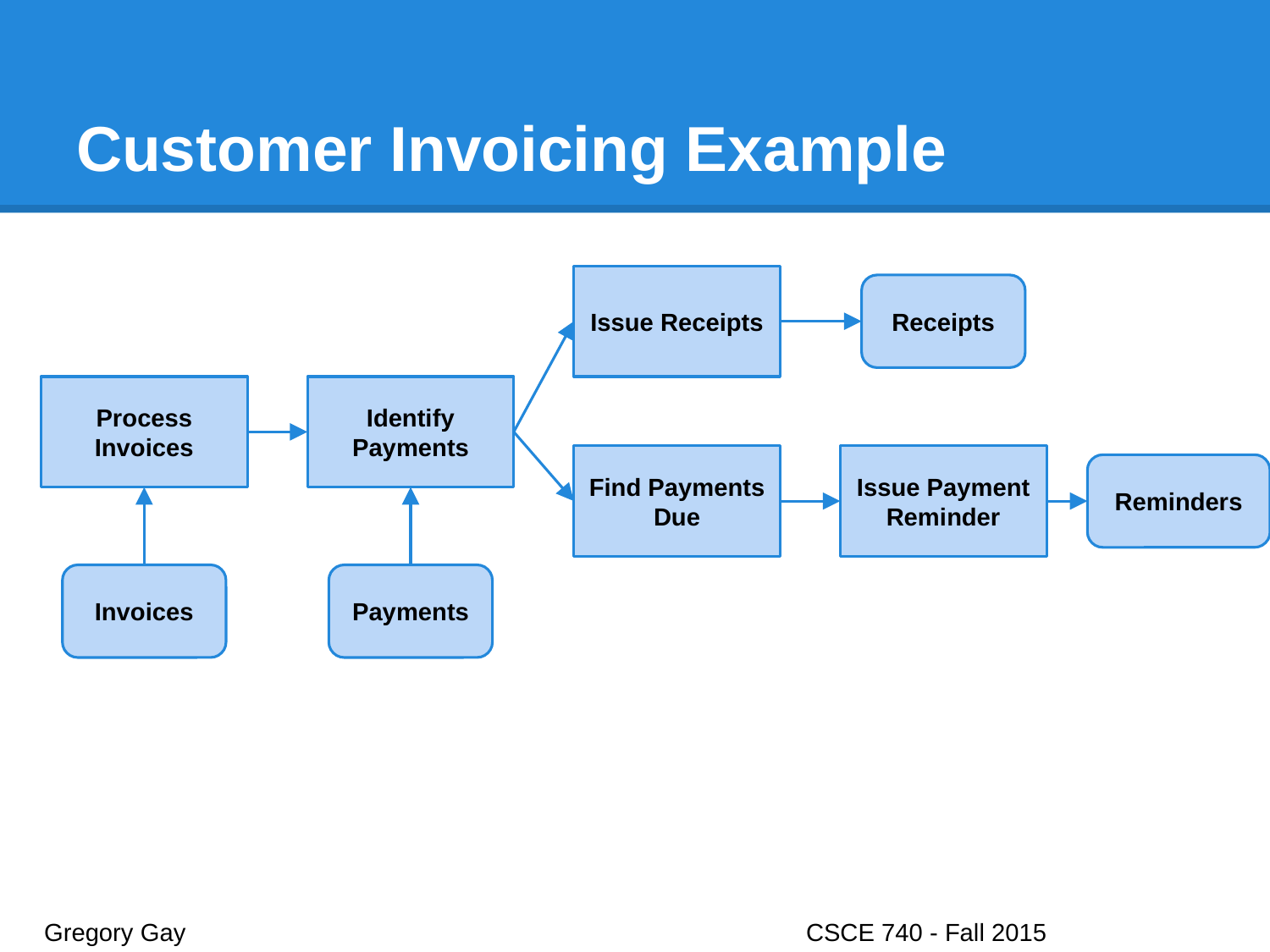

# Customer Invoicing Example
Issue Receipts
Receipts
Process Invoices
Identify Payments
Find Payments Due
Issue Payment Reminder
Reminders
Invoices
Payments
Gregory Gay					CSCE 740 - Fall 2015								30